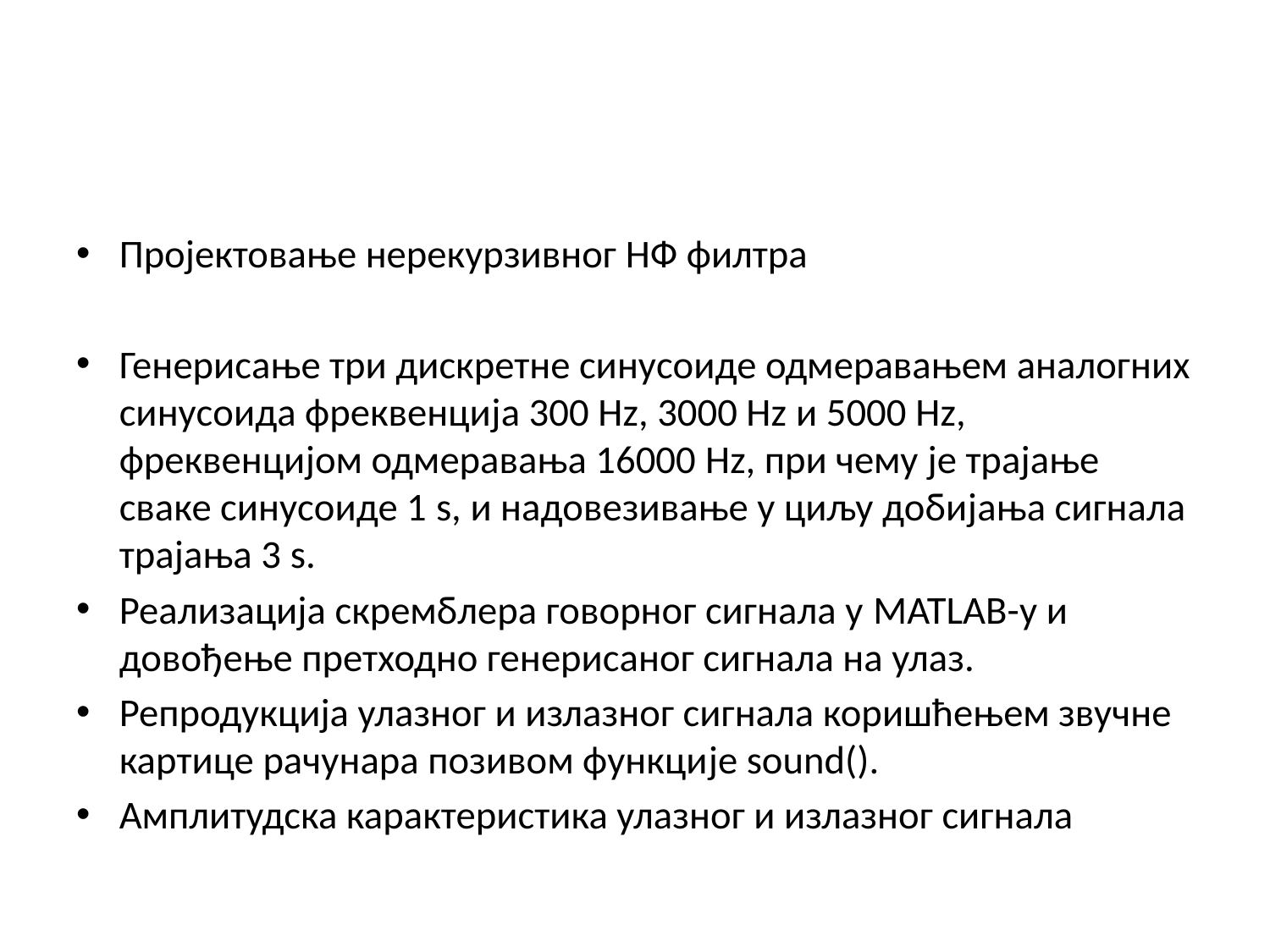

#
Пројектовање нерекурзивног НФ филтра

Генерисање три дискретне синусоиде одмеравањем аналогних синусоида фреквенциjа 300 Hz, 3000 Hz и 5000 Hz, фреквенциjом одмеравања 16000 Hz, при чему jе траjање сваке синусоиде 1 s, и надовезивање у циљу добиjања сигнала траjања 3 s.
Реализација скремблера говорног сигнала у MATLAB-у и довођење претходно генерисаног сигнала на улаз.
Репродукција улазног и излазног сигнала коришћењем звучне картице рачунара позивом функциjе sound().
Амплитудска карактеристика улазног и излазног сигнала